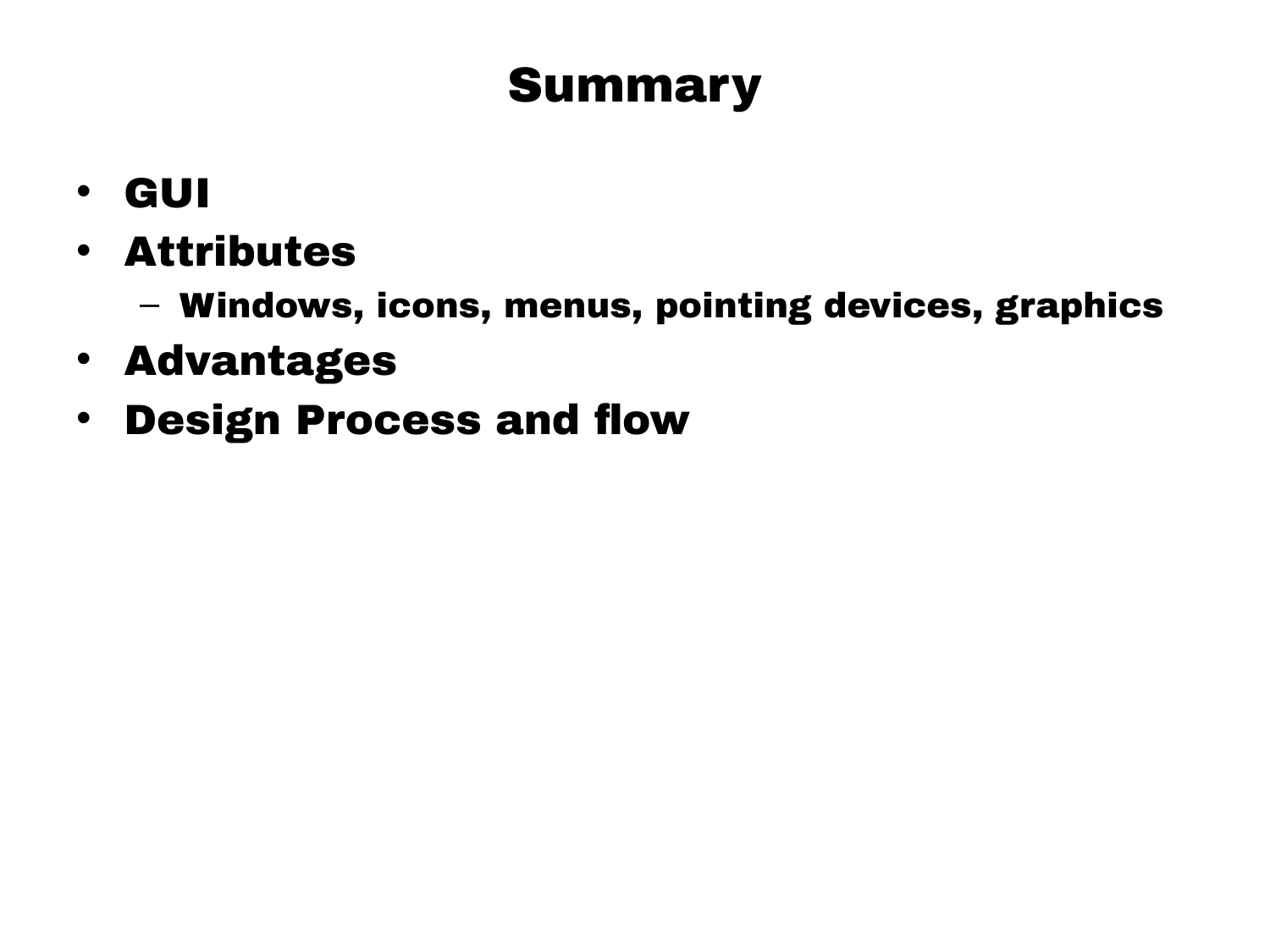

# Summary
GUI
Attributes
Windows, icons, menus, pointing devices, graphics
Advantages
Design Process and flow